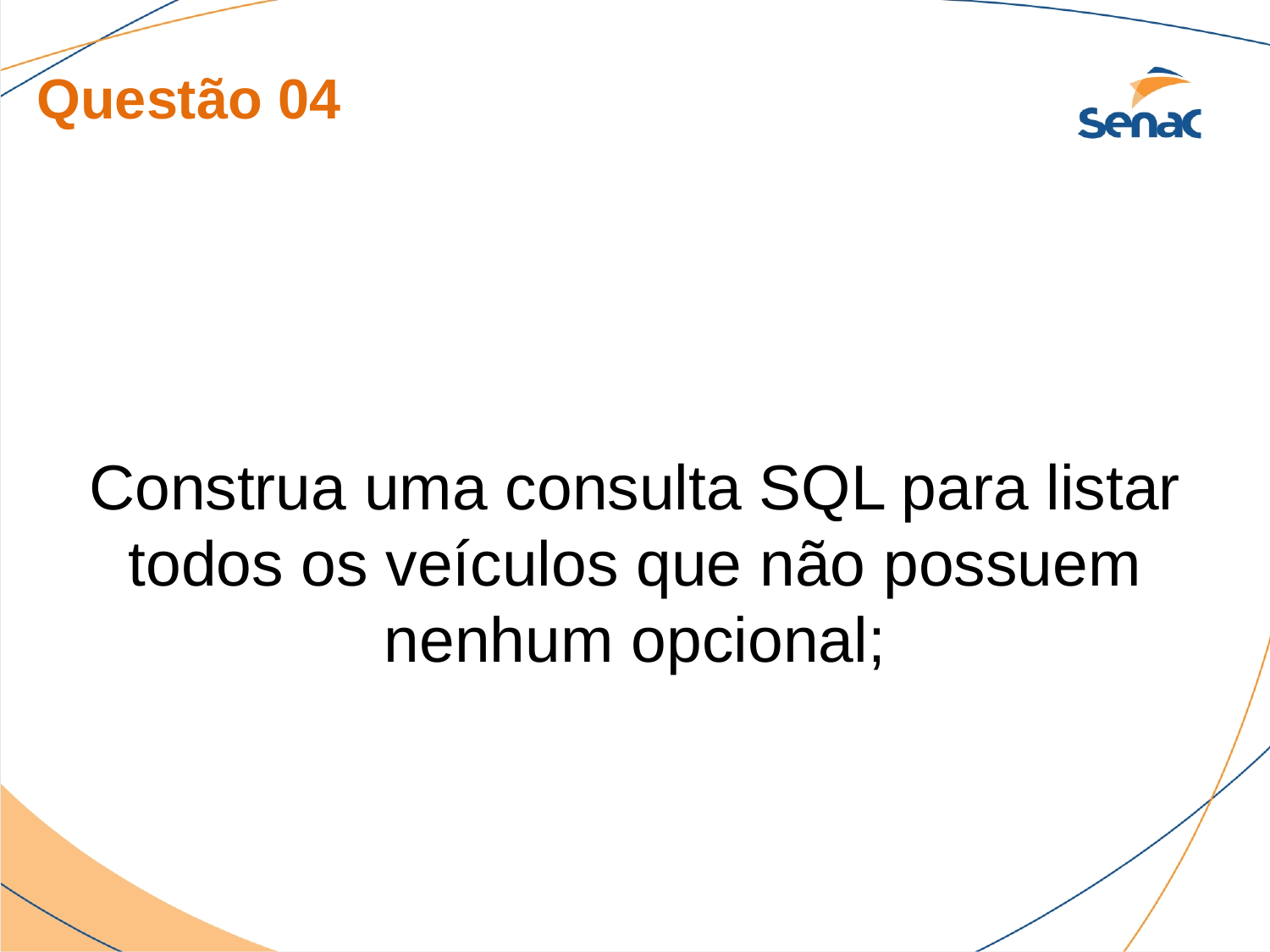

Questão 04
Construa uma consulta SQL para listar todos os veículos que não possuem nenhum opcional;